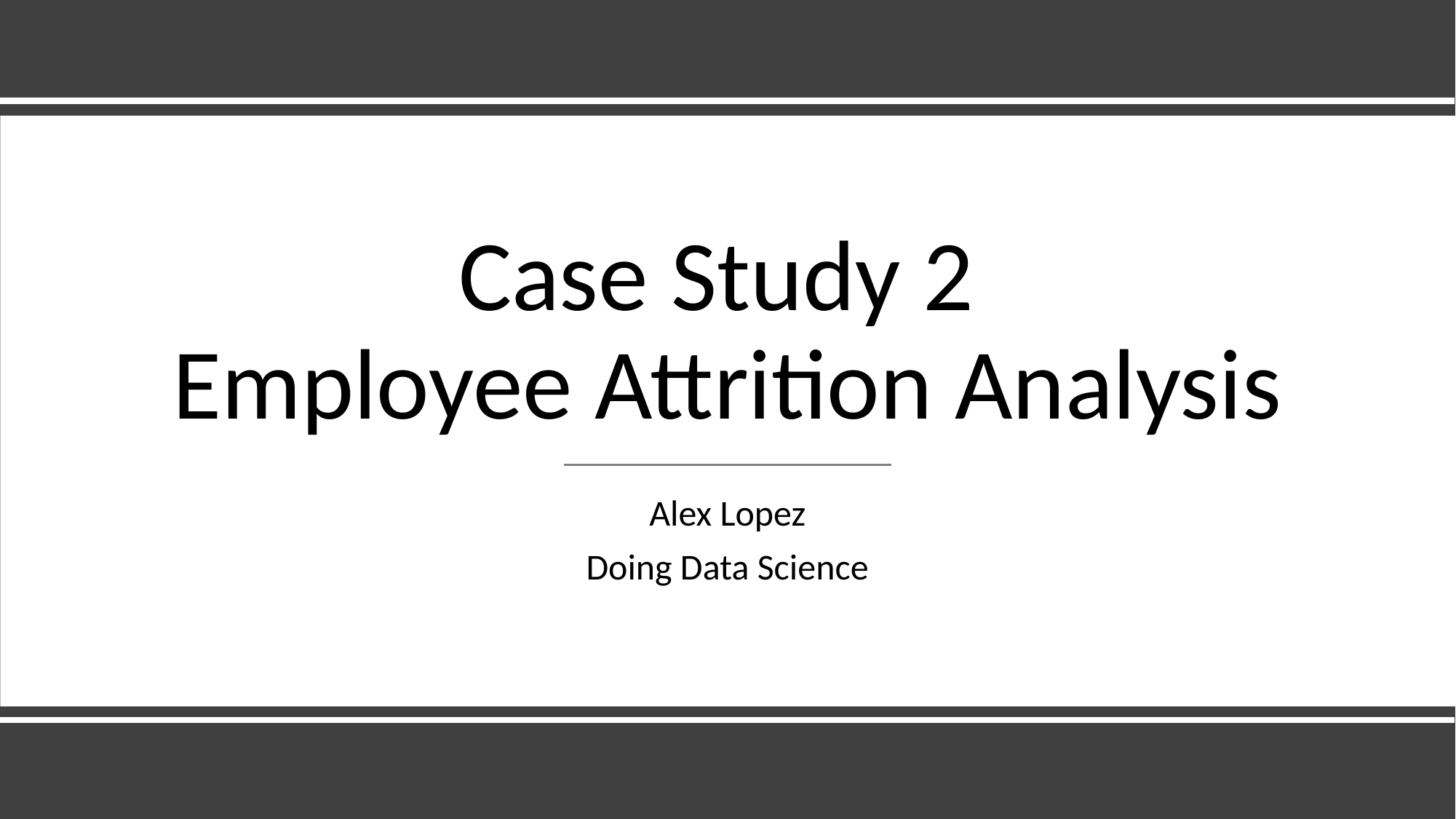

# Case Study 2 Employee Attrition Analysis
Alex Lopez
Doing Data Science